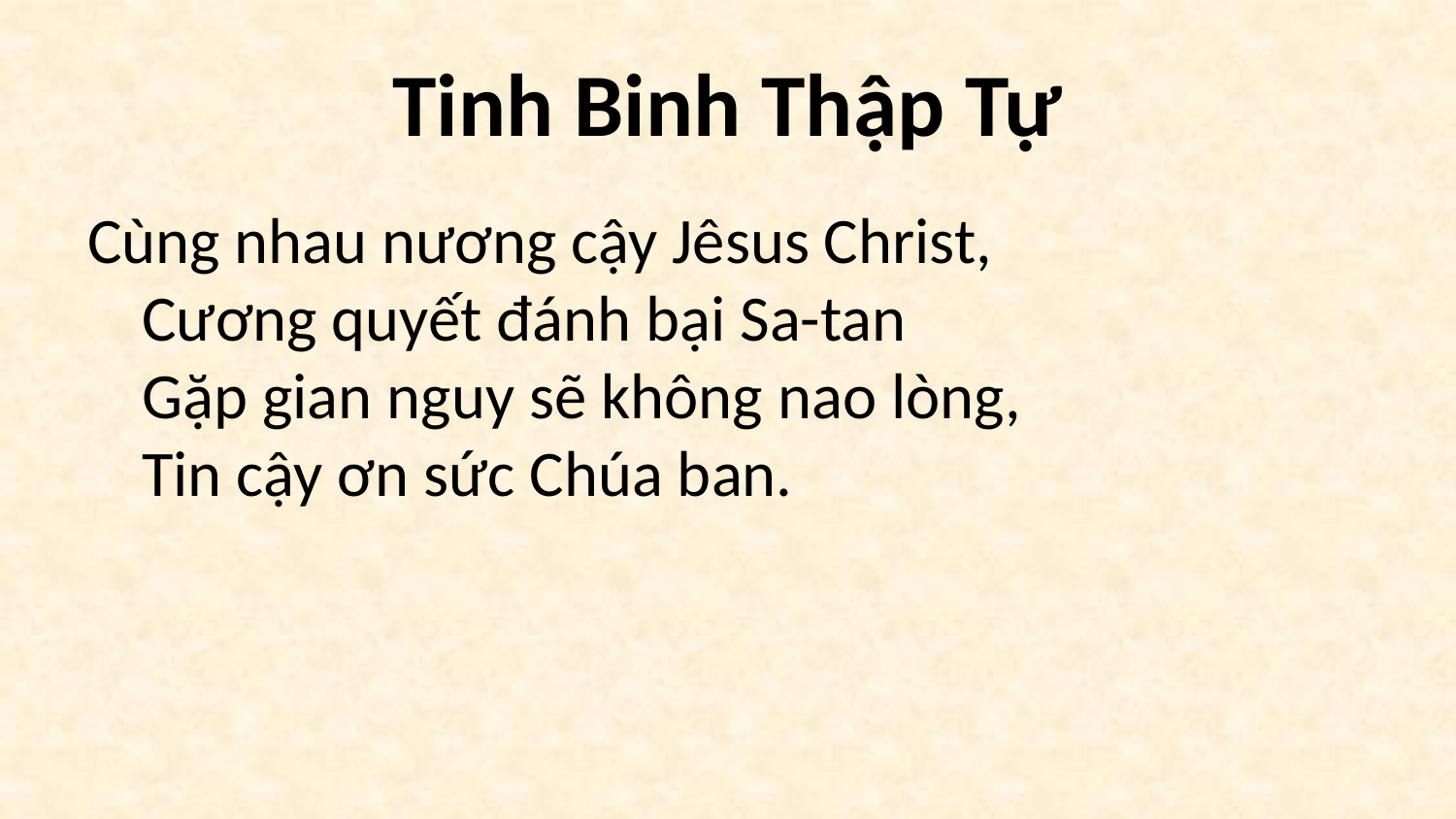

# Tinh Binh Thập Tự
Cùng nhau nương cậy Jêsus Christ,
Cương quyết đánh bại Sa-tan
Gặp gian nguy sẽ không nao lòng,
Tin cậy ơn sức Chúa ban.